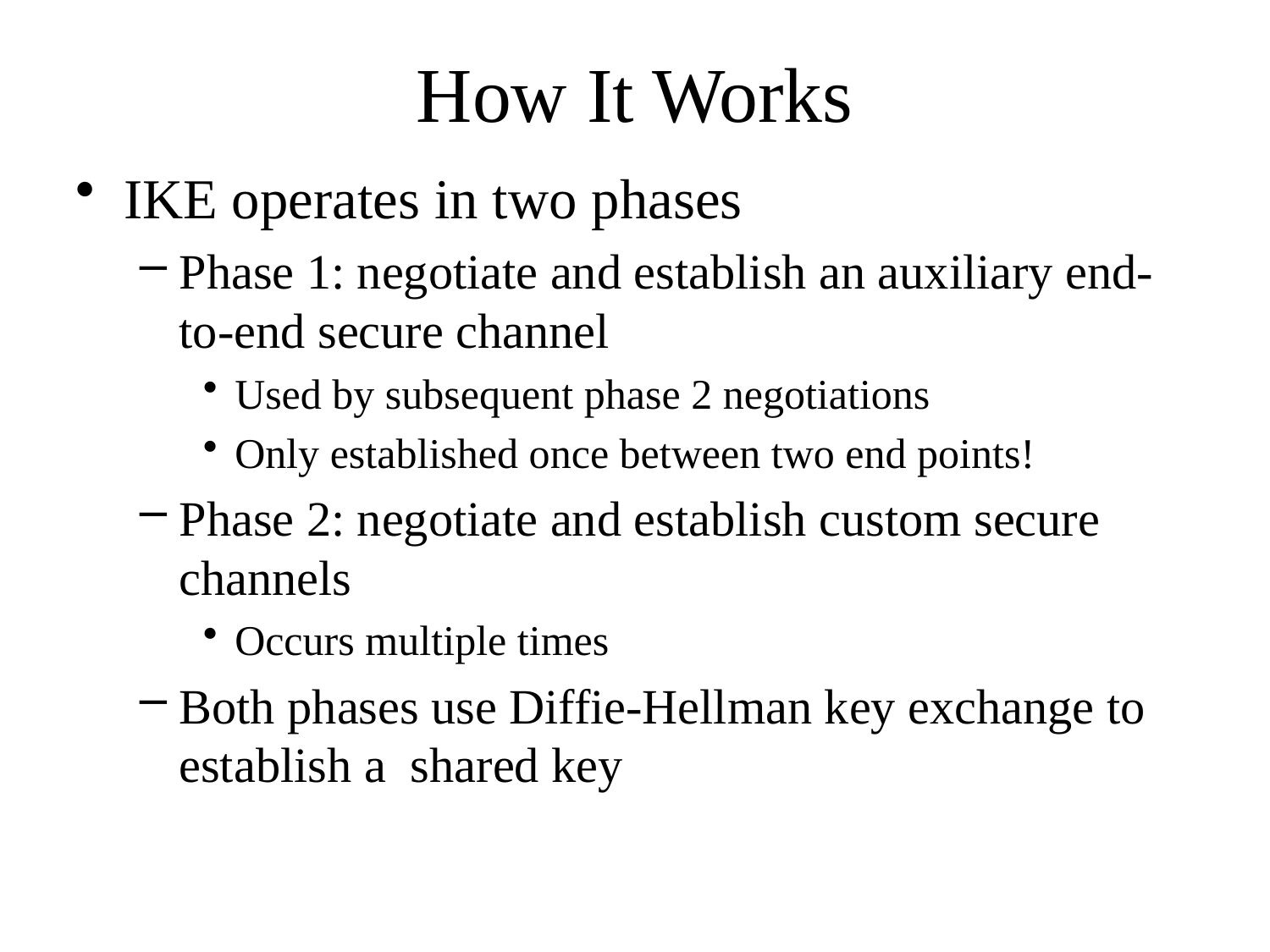

# How It Works
IKE operates in two phases
Phase 1: negotiate and establish an auxiliary end-to-end secure channel
Used by subsequent phase 2 negotiations
Only established once between two end points!
Phase 2: negotiate and establish custom secure channels
Occurs multiple times
Both phases use Diffie-Hellman key exchange to establish a  shared key